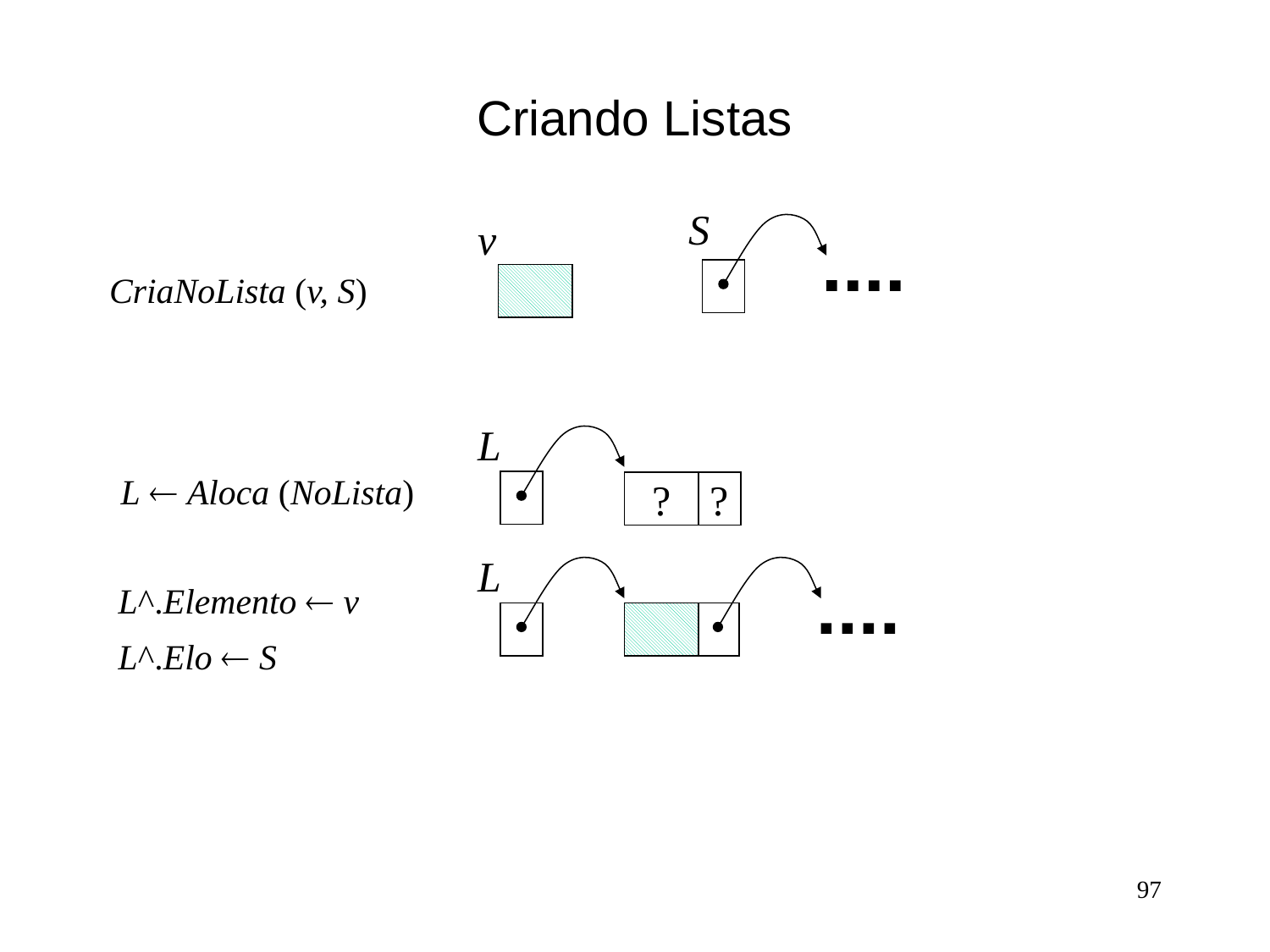

# Criando Listas
S
v

CriaNoLista (v, S)
L

?
?
L ← Aloca (NoLista)
L

 L^.Elemento ← v
 L^.Elo ← S
97